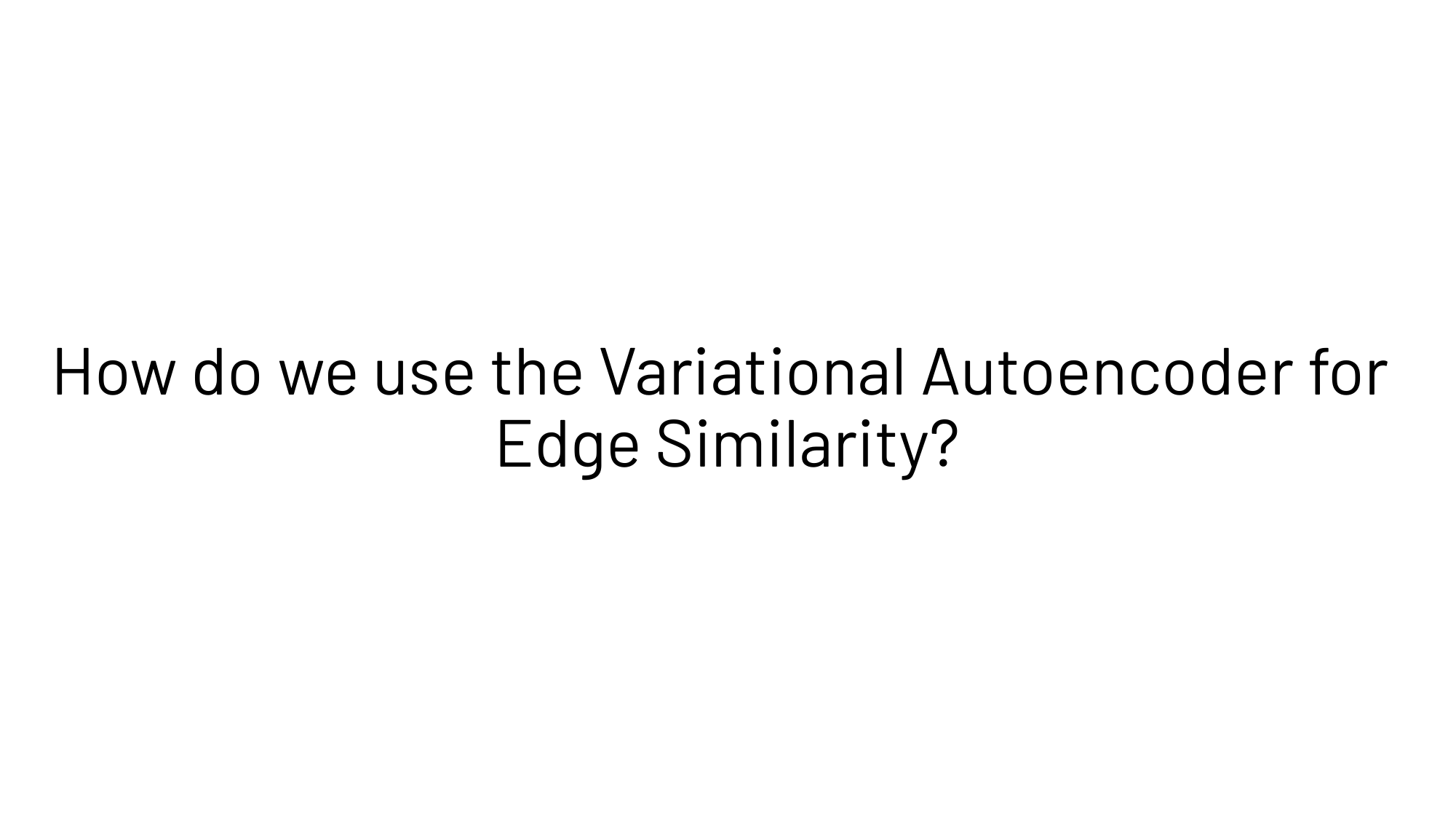

# How do we use the Variational Autoencoder for Edge Similarity?